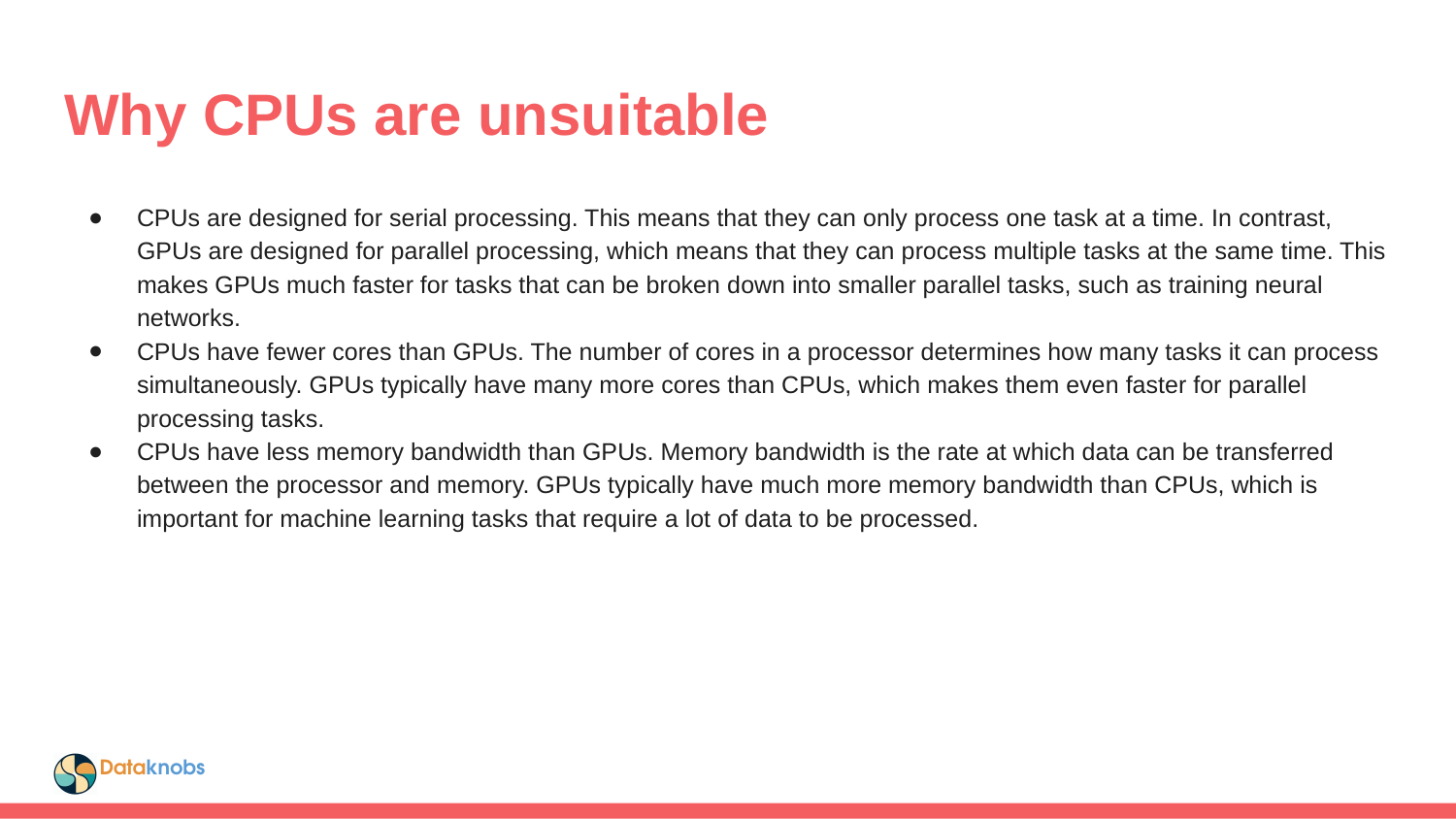

# Why CPUs are unsuitable
CPUs are designed for serial processing. This means that they can only process one task at a time. In contrast, GPUs are designed for parallel processing, which means that they can process multiple tasks at the same time. This makes GPUs much faster for tasks that can be broken down into smaller parallel tasks, such as training neural networks.
CPUs have fewer cores than GPUs. The number of cores in a processor determines how many tasks it can process simultaneously. GPUs typically have many more cores than CPUs, which makes them even faster for parallel processing tasks.
CPUs have less memory bandwidth than GPUs. Memory bandwidth is the rate at which data can be transferred between the processor and memory. GPUs typically have much more memory bandwidth than CPUs, which is important for machine learning tasks that require a lot of data to be processed.